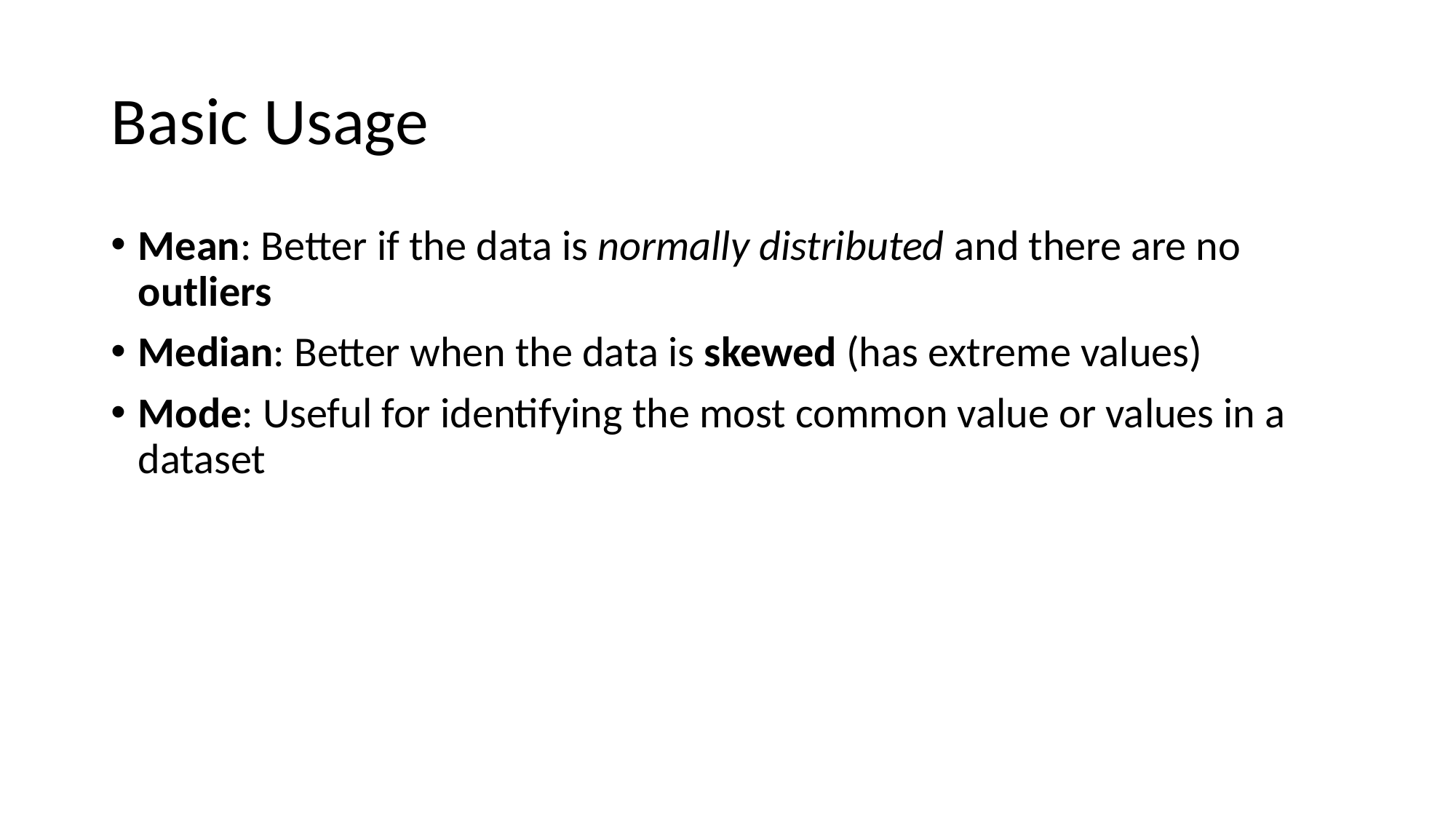

# Basic Usage
Mean: Better if the data is normally distributed and there are no outliers
Median: Better when the data is skewed (has extreme values)
Mode: Useful for identifying the most common value or values in a dataset